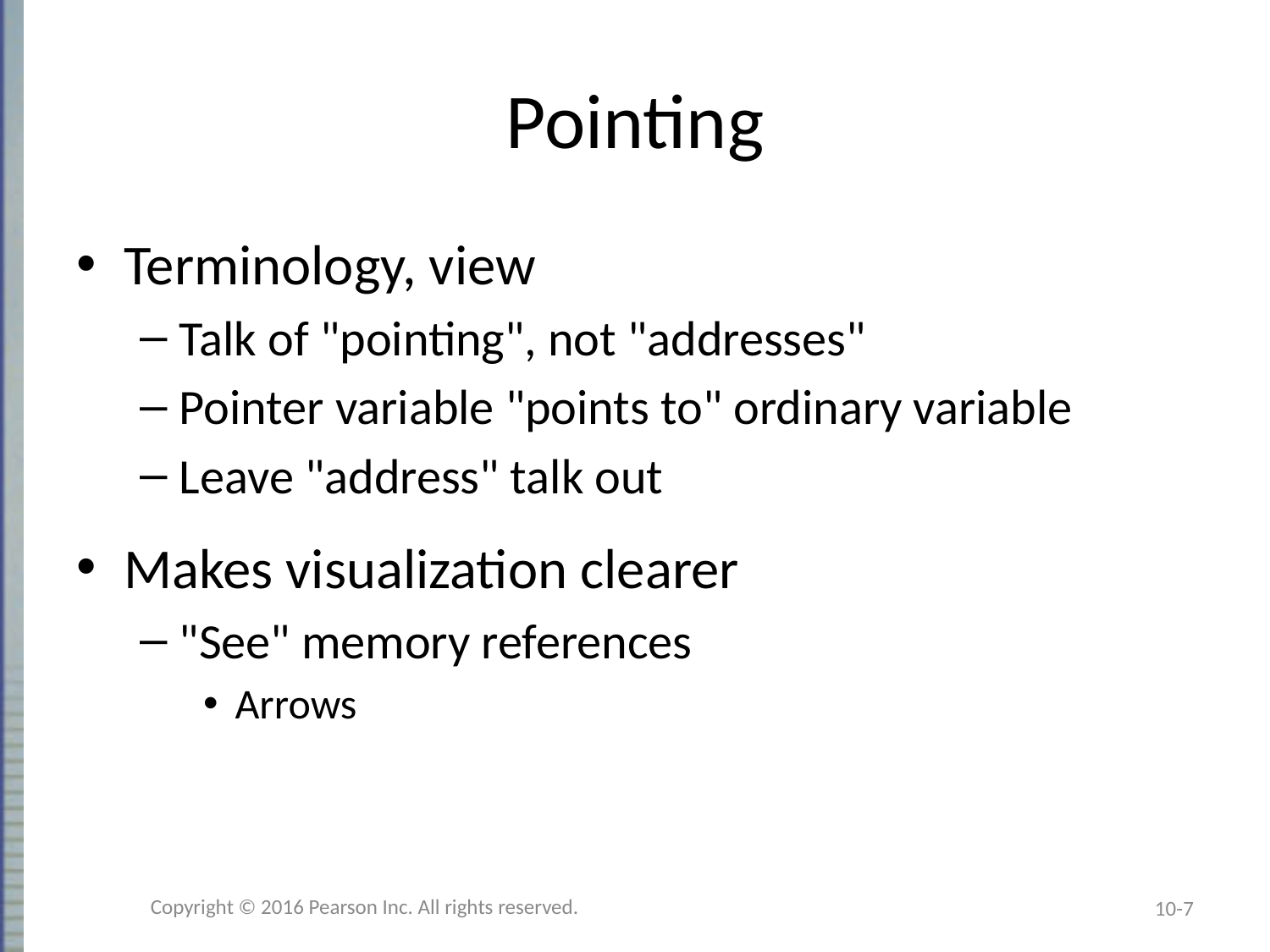

# Pointing
Terminology, view
Talk of "pointing", not "addresses"
Pointer variable "points to" ordinary variable
Leave "address" talk out
Makes visualization clearer
"See" memory references
Arrows
Copyright © 2016 Pearson Inc. All rights reserved.
10-7